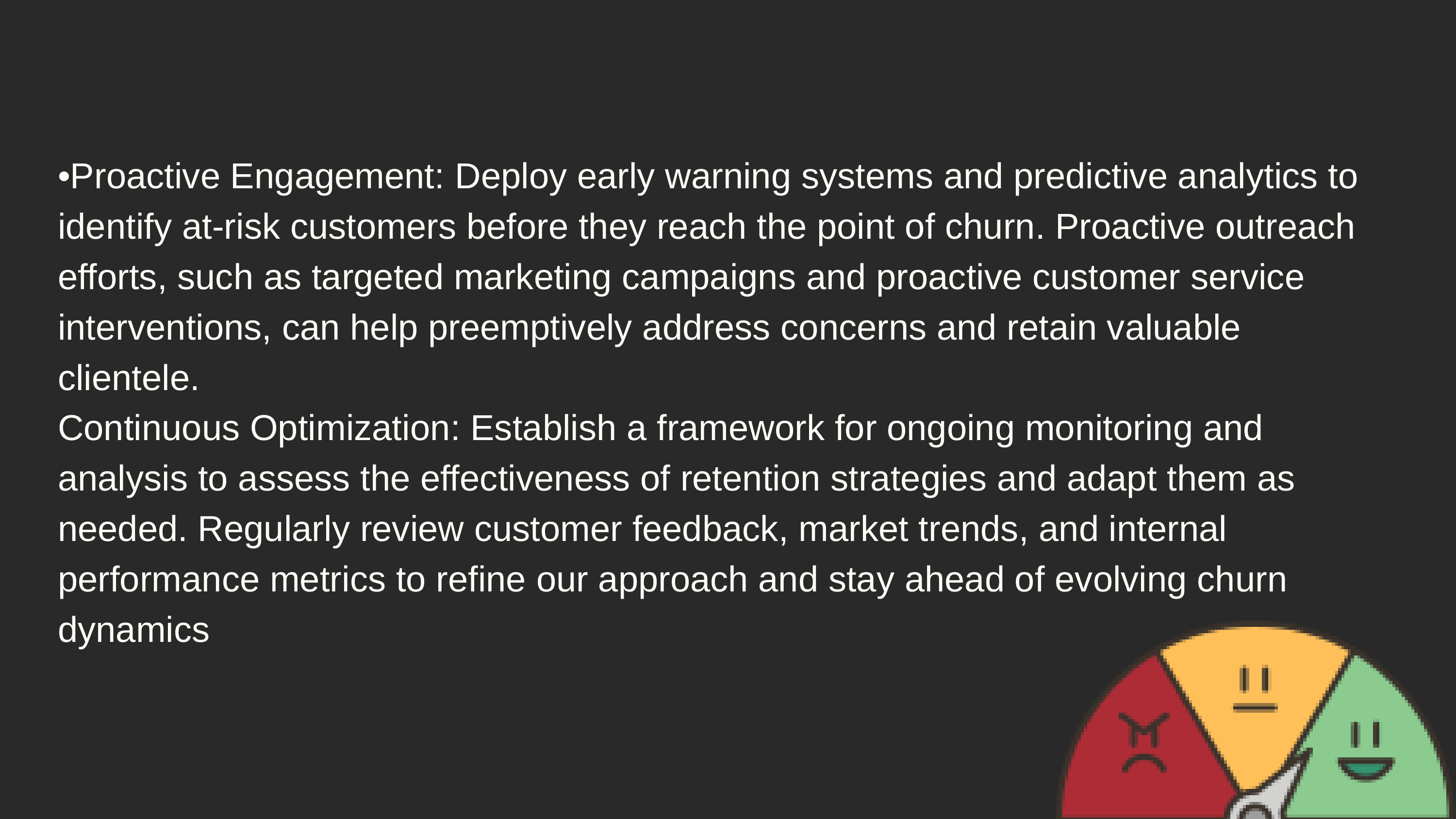

•Proactive Engagement: Deploy early warning systems and predictive analytics to identify at-risk customers before they reach the point of churn. Proactive outreach efforts, such as targeted marketing campaigns and proactive customer service interventions, can help preemptively address concerns and retain valuable clientele.
Continuous Optimization: Establish a framework for ongoing monitoring and analysis to assess the effectiveness of retention strategies and adapt them as needed. Regularly review customer feedback, market trends, and internal performance metrics to refine our approach and stay ahead of evolving churn dynamics